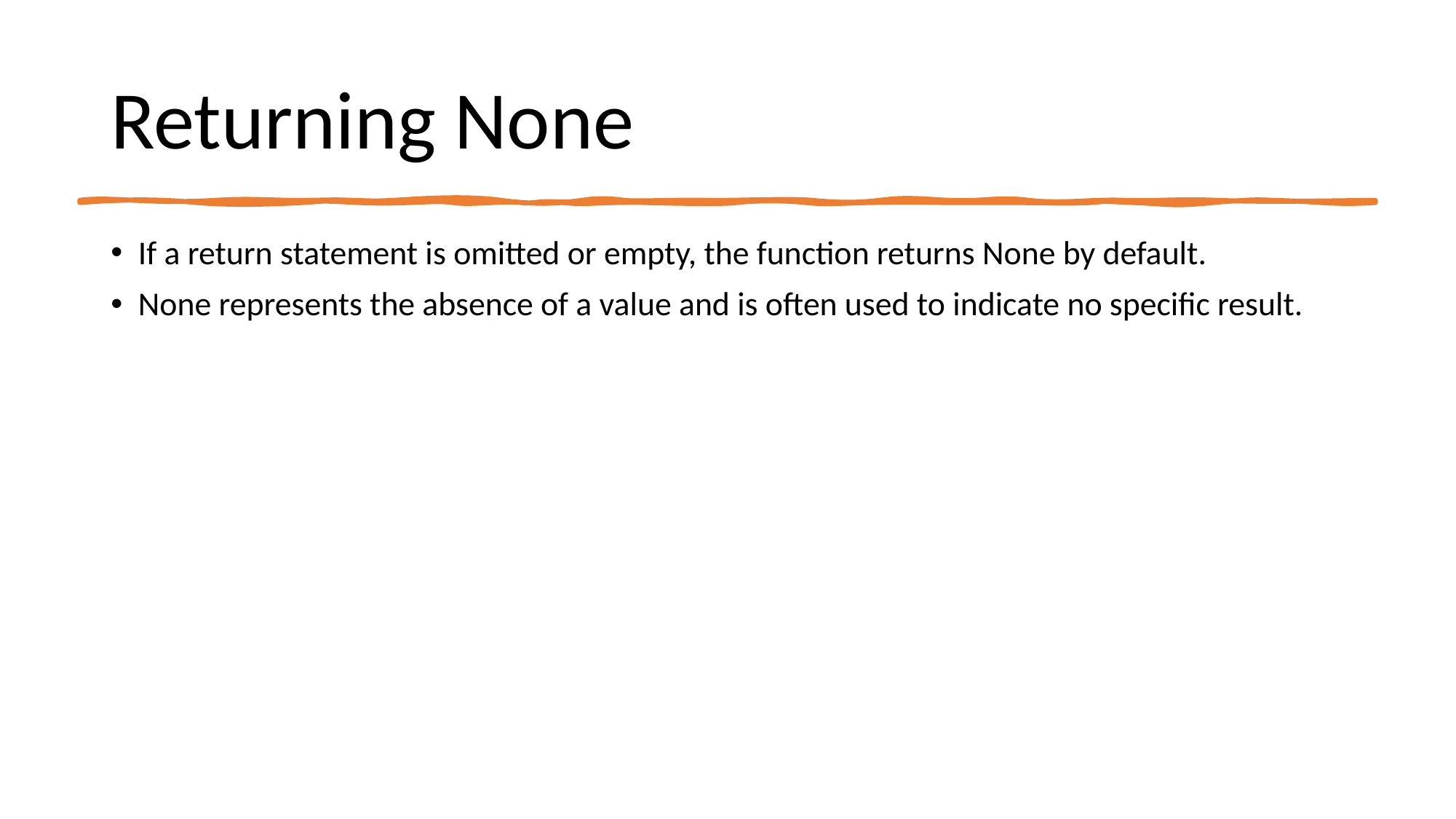

# Returning None

If a return statement is omitted or empty, the function returns None by default.
None represents the absence of a value and is often used to indicate no specific result.